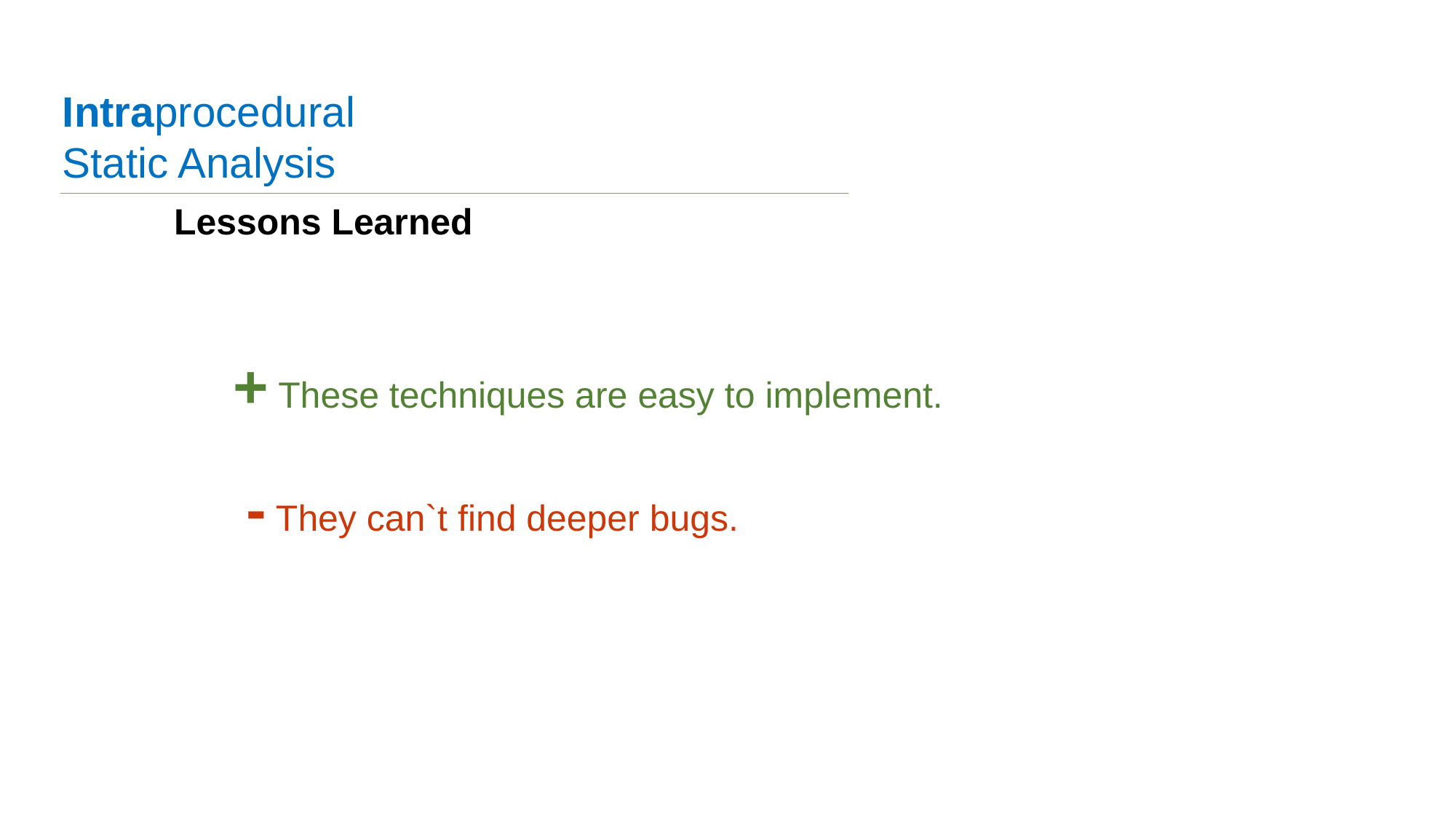

Intraprocedural Static Analysis
Lessons Learned
+ These techniques are easy to implement.
- They can`t find deeper bugs.